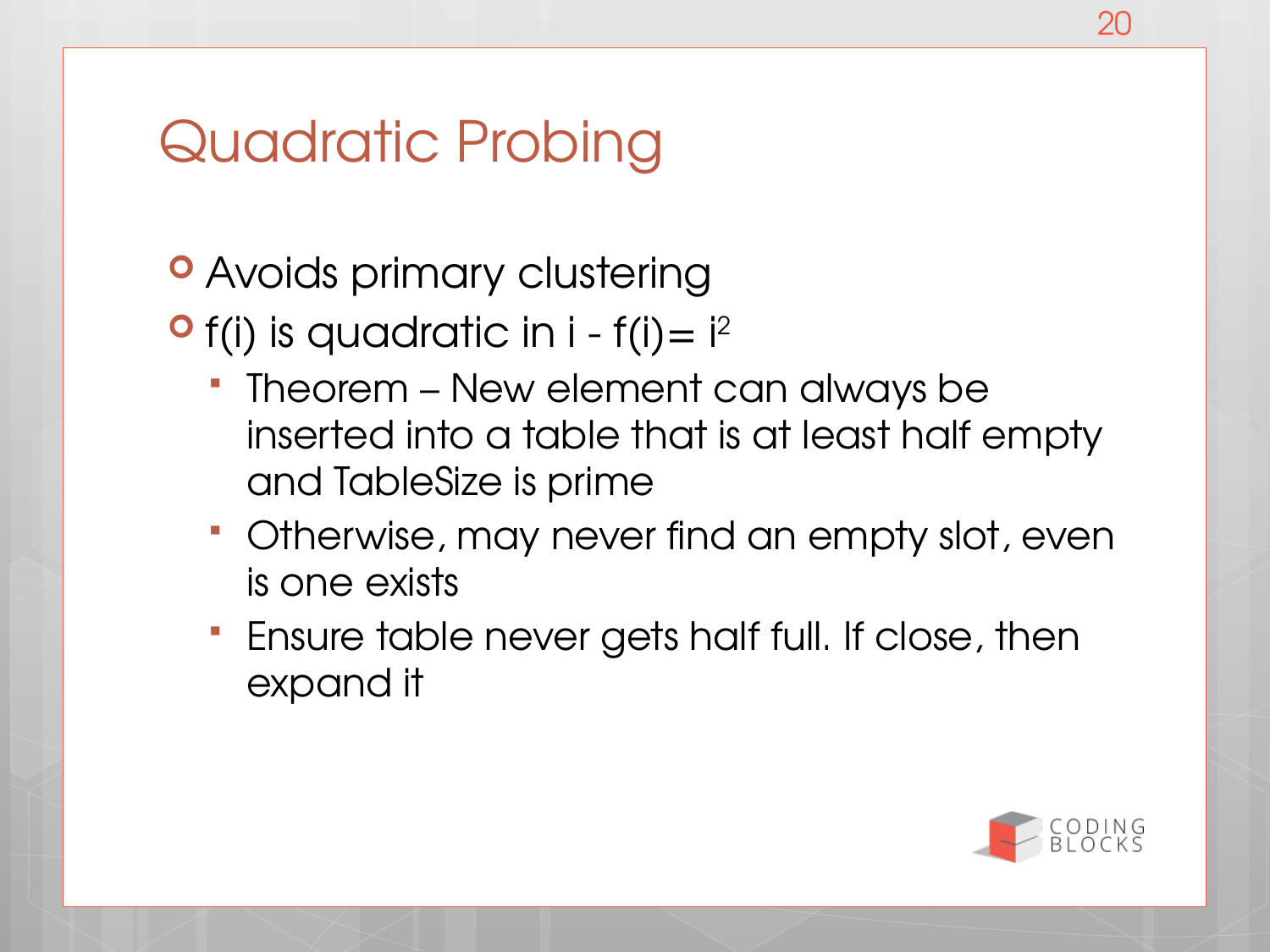

20
# Quadratic Probing
Avoids primary clustering
f(i) is quadratic in i - f(i)= i2
Theorem – New element can always be inserted into a table that is at least half empty and TableSize is prime
Otherwise, may never find an empty slot, even is one exists
Ensure table never gets half full. If close, then expand it